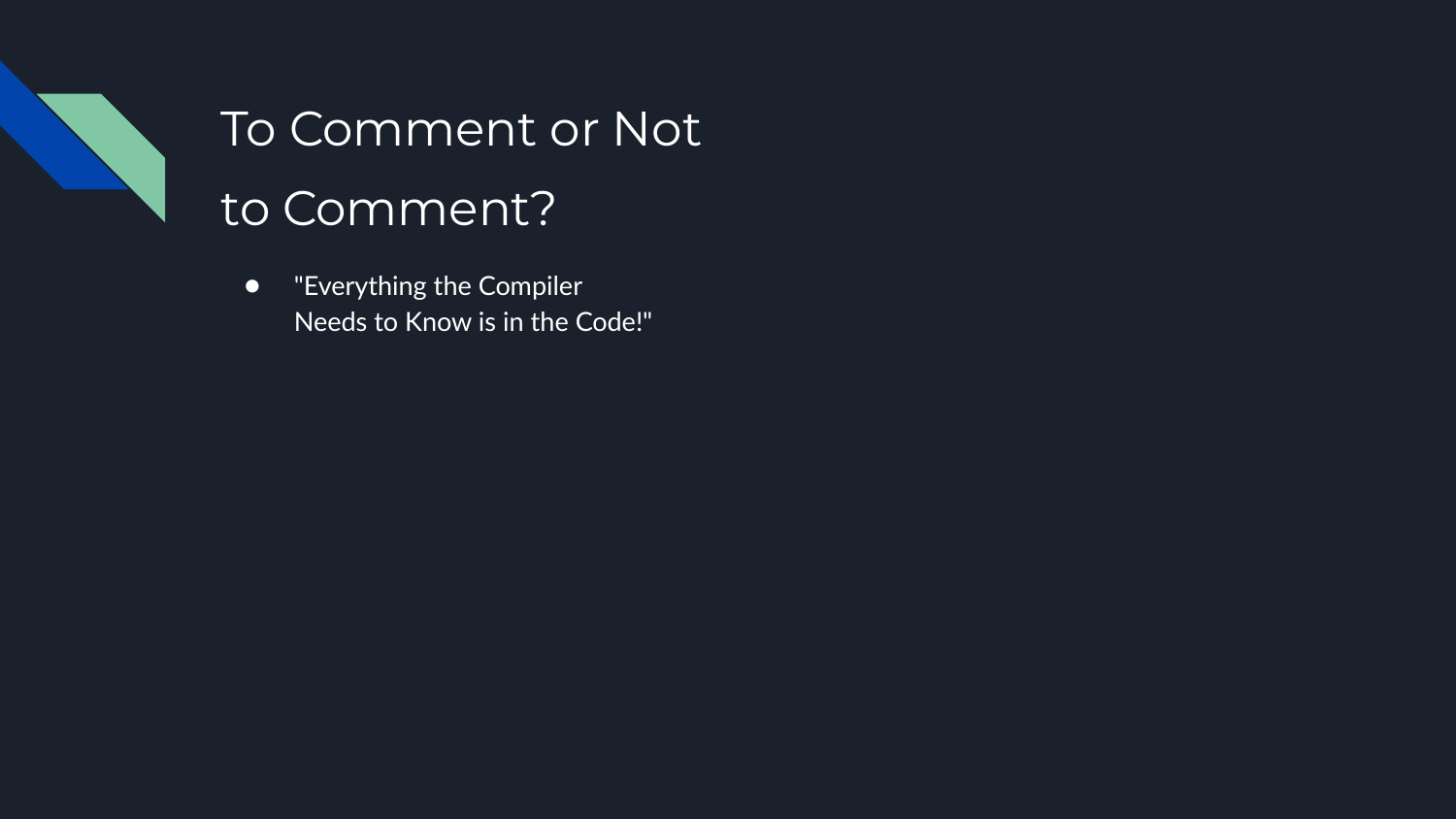

# To Comment or Not to Comment?
"Everything the Compiler
Needs to Know is in the Code!"